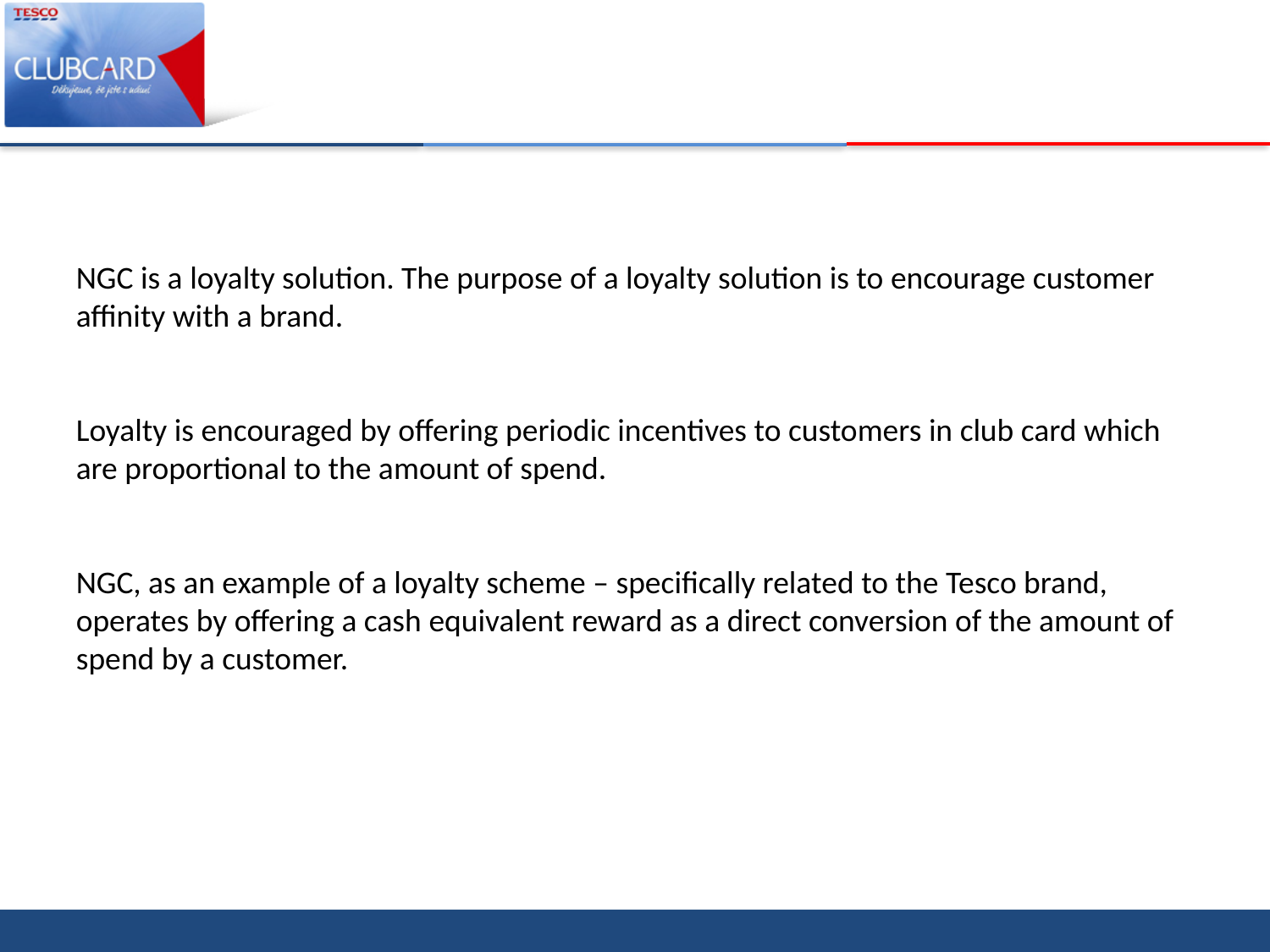

#

NGC is a loyalty solution. The purpose of a loyalty solution is to encourage customer affinity with a brand.

Loyalty is encouraged by offering periodic incentives to customers in club card which are proportional to the amount of spend.

NGC, as an example of a loyalty scheme – specifically related to the Tesco brand, operates by offering a cash equivalent reward as a direct conversion of the amount of spend by a customer.